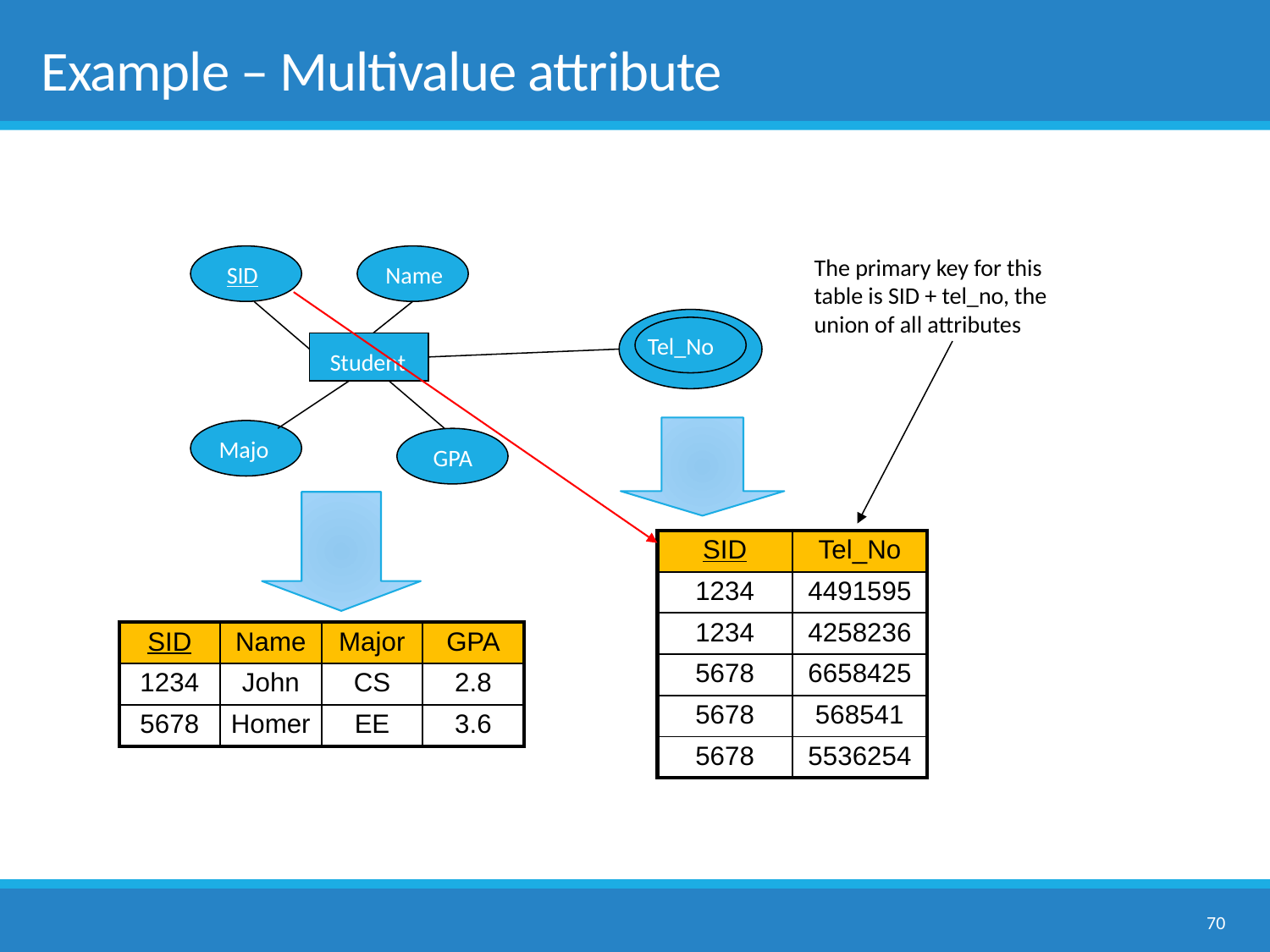

# Example – Multivalue attribute

SID
Name

Tel_No

Student

Major

GPA
The primary key for this table is SID + tel_no, the union of all attributes

| SID | Tel\_No |
| --- | --- |
| 1234 | 4491595 |
| 1234 | 4258236 |
| 5678 | 6658425 |
| 5678 | 568541 |
| 5678 | 5536254 |
| SID | Name | Major | GPA |
| --- | --- | --- | --- |
| 1234 | John | CS | 2.8 |
| 5678 | Homer | EE | 3.6 |
70